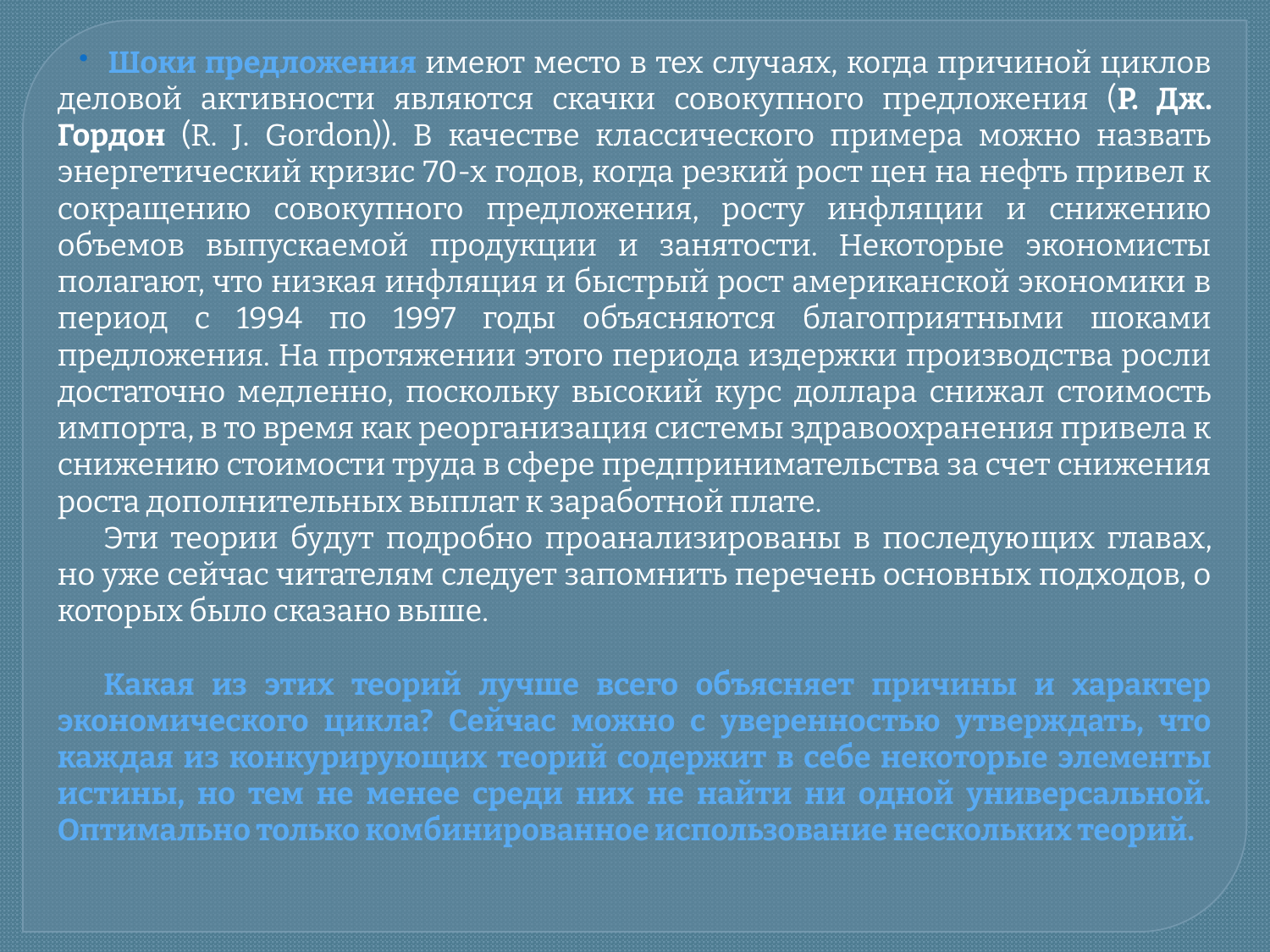

Шоки предложения имеют место в тех случаях, когда причиной циклов деловой активности являются скачки совокупного предложения (Р. Дж. Гордон (R. J. Gordon)). В качестве классического примера можно назвать энергетический кризис 70-х годов, когда резкий рост цен на нефть привел к сокращению совокупного предложения, росту инфляции и снижению объемов выпускаемой продукции и занятости. Некоторые экономисты полагают, что низкая инфляция и быстрый рост американской экономики в период с 1994 по 1997 годы объясняются благоприятными шоками предложения. На протяжении этого периода издержки производства росли достаточно медленно, поскольку высокий курс доллара снижал стоимость импорта, в то время как реорганизация системы здравоохранения привела к снижению стоимости труда в сфере предпринимательства за счет снижения роста дополнительных выплат к заработной плате.
Эти теории будут подробно проанализированы в последую­щих главах, но уже сейчас читателям следует запомнить перечень основных подходов, о которых было сказано выше.

Какая из этих теорий лучше всего объясняет причины и характер экономического цикла? Сейчас можно с уверенностью утверждать, что каждая из конкурирующих теорий содержит в себе некоторые элементы истины, но тем не менее среди них не найти ни одной универсальной. Оптимально только комбинированное использование нескольких теорий.